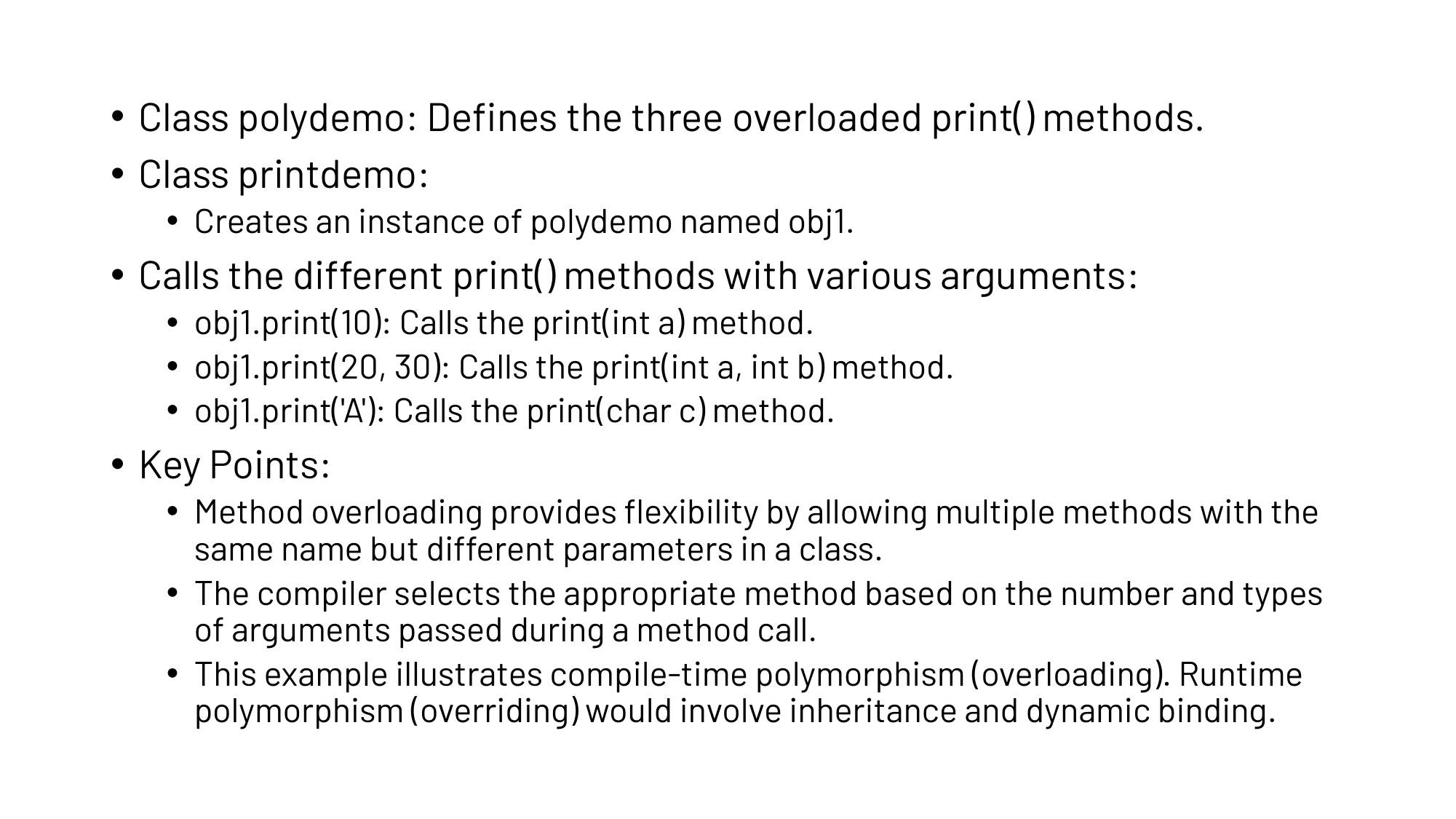

Class polydemo: Defines the three overloaded print() methods.
Class printdemo:
Creates an instance of polydemo named obj1.
Calls the different print() methods with various arguments:
obj1.print(10): Calls the print(int a) method.
obj1.print(20, 30): Calls the print(int a, int b) method.
obj1.print('A'): Calls the print(char c) method.
Key Points:
Method overloading provides flexibility by allowing multiple methods with the same name but different parameters in a class.
The compiler selects the appropriate method based on the number and types of arguments passed during a method call.
This example illustrates compile-time polymorphism (overloading). Runtime polymorphism (overriding) would involve inheritance and dynamic binding.